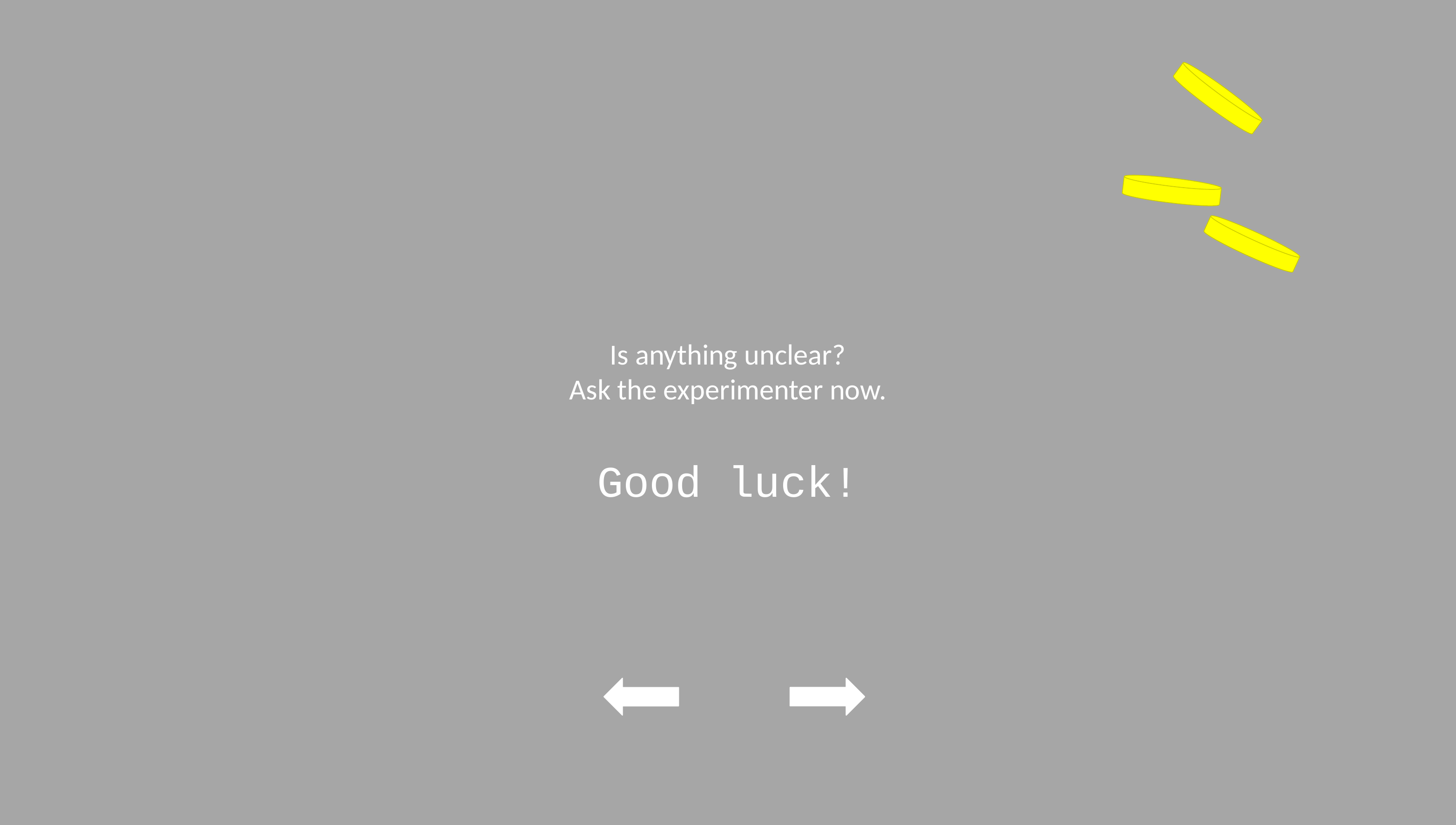

Is anything unclear?
Ask the experimenter now.
Good luck!